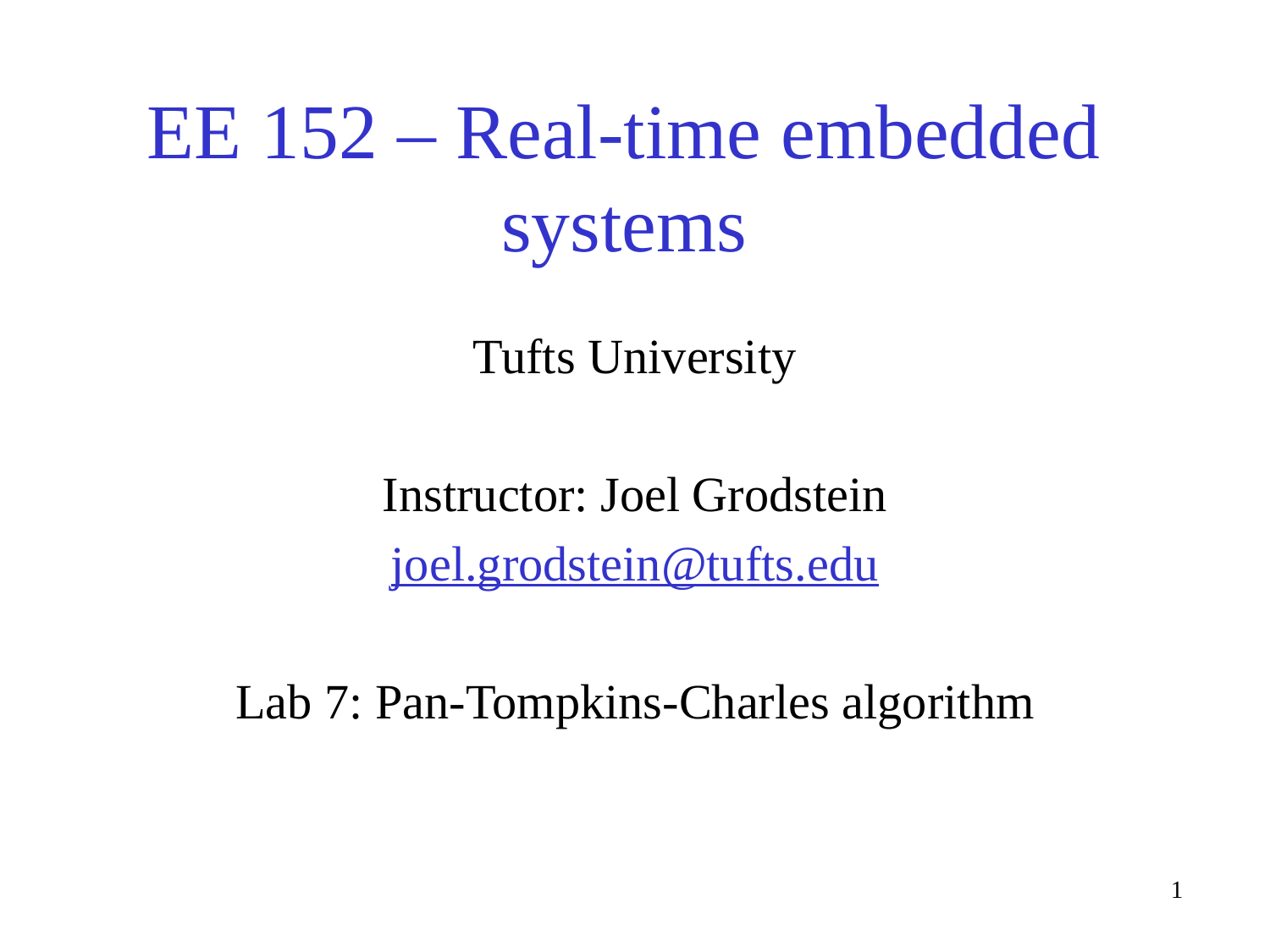

# EE 152 – Real-time embedded systems
Tufts University

Instructor: Joel Grodstein
joel.grodstein@tufts.edu

Lab 7: Pan-Tompkins-Charles algorithm